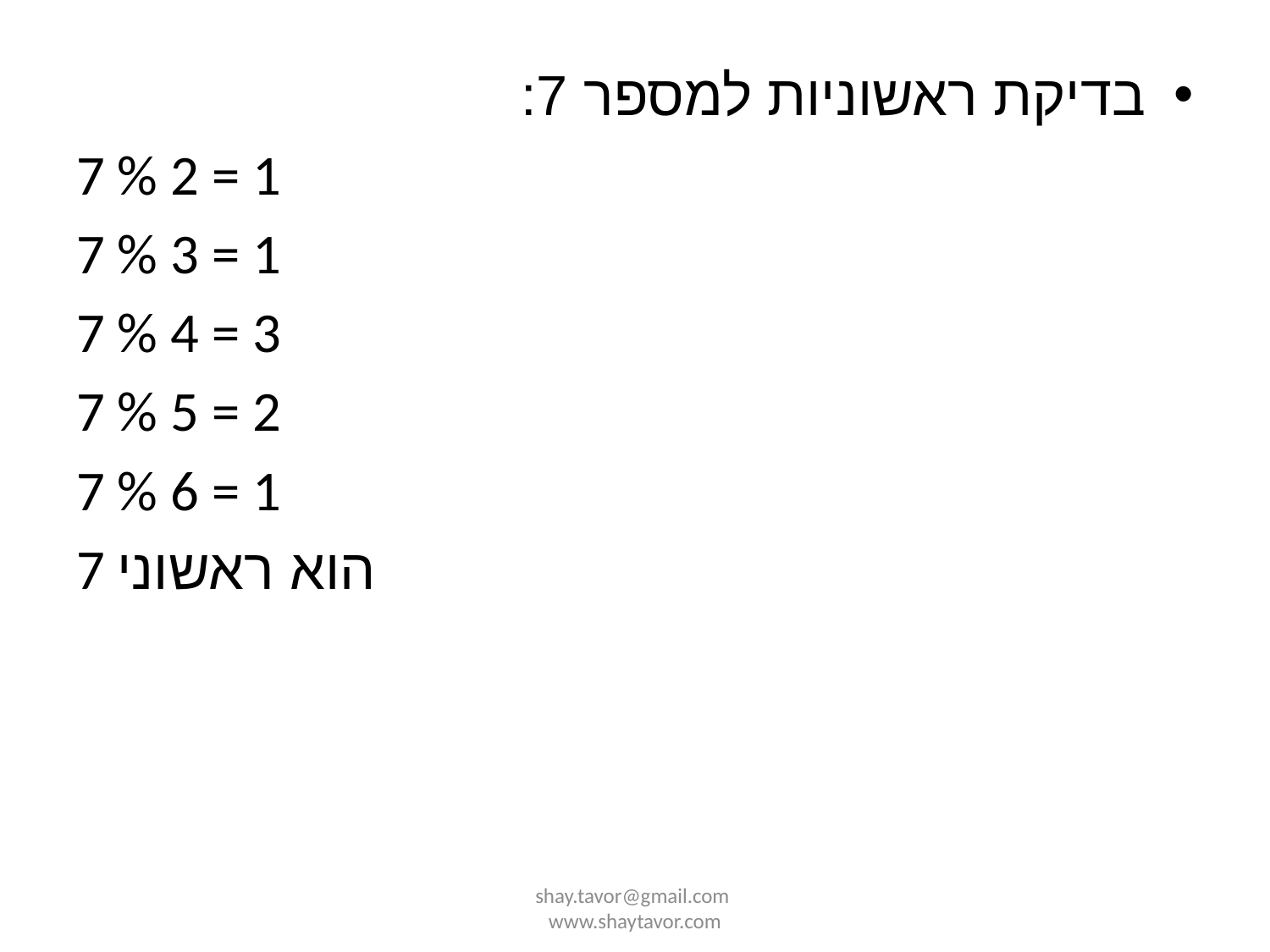

בדיקת ראשוניות למספר 7:
7 % 2 = 1
7 % 3 = 1
7 % 4 = 3
7 % 5 = 2
7 % 6 = 1
7 הוא ראשוני

shay.tavor@gmail.com  www.shaytavor.com